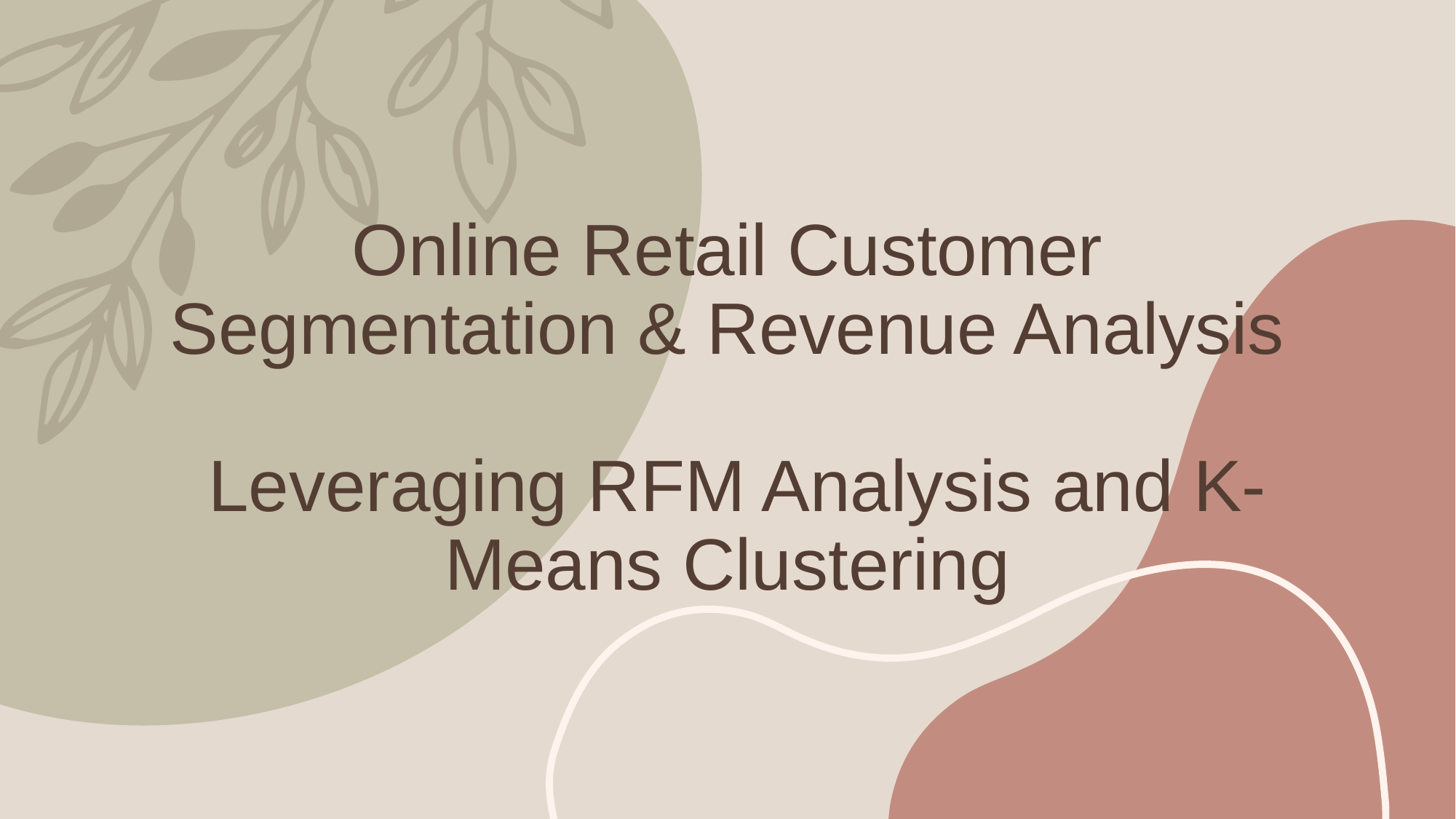

# Online Retail Customer Segmentation & Revenue Analysis  Leveraging RFM Analysis and K-Means Clustering